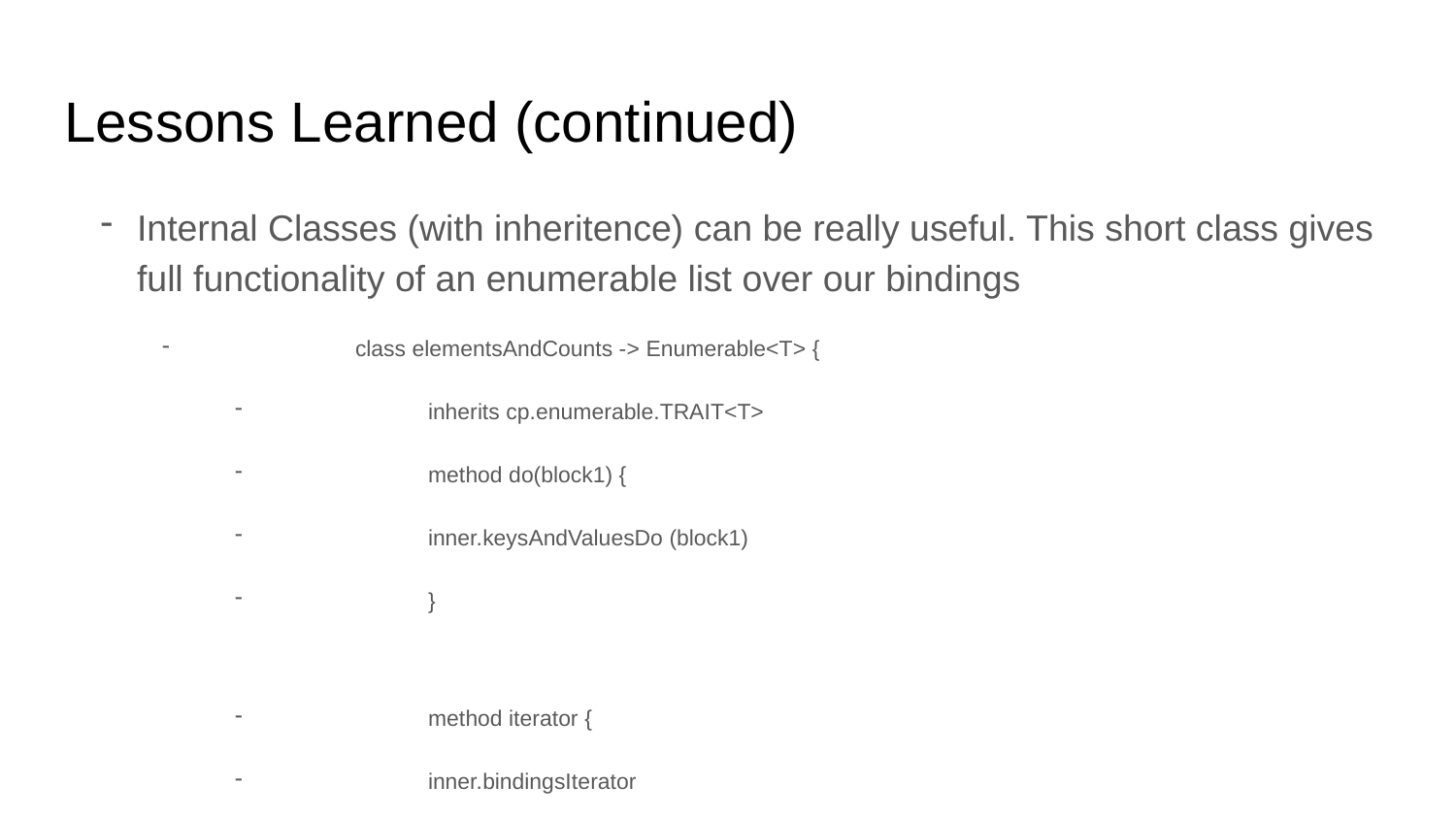

# Lessons Learned (continued)
Internal Classes (with inheritence) can be really useful. This short class gives full functionality of an enumerable list over our bindings
    	class elementsAndCounts -> Enumerable<T> {
        	inherits cp.enumerable.TRAIT<T>
        	method do(block1) {
            	inner.keysAndValuesDo (block1)
        	}

        	method iterator {
            	inner.bindingsIterator
        	}

        	method asList {
            	var result := emptyList
            	for (self) do { k, v -> result.add(k::v) }
            	result
        	}
    	}